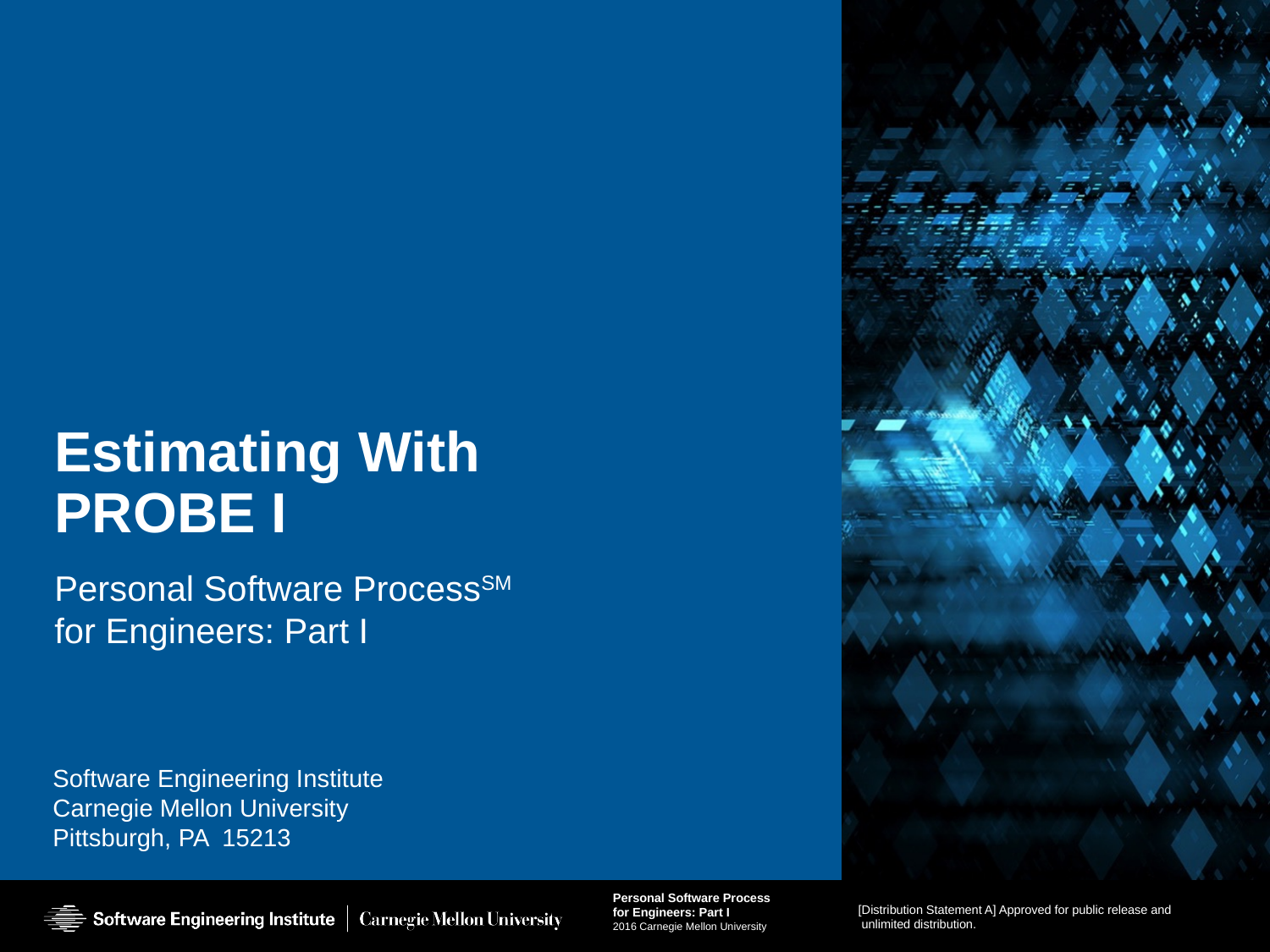

# Estimating With PROBE I
Personal Software ProcessSM
for Engineers: Part I